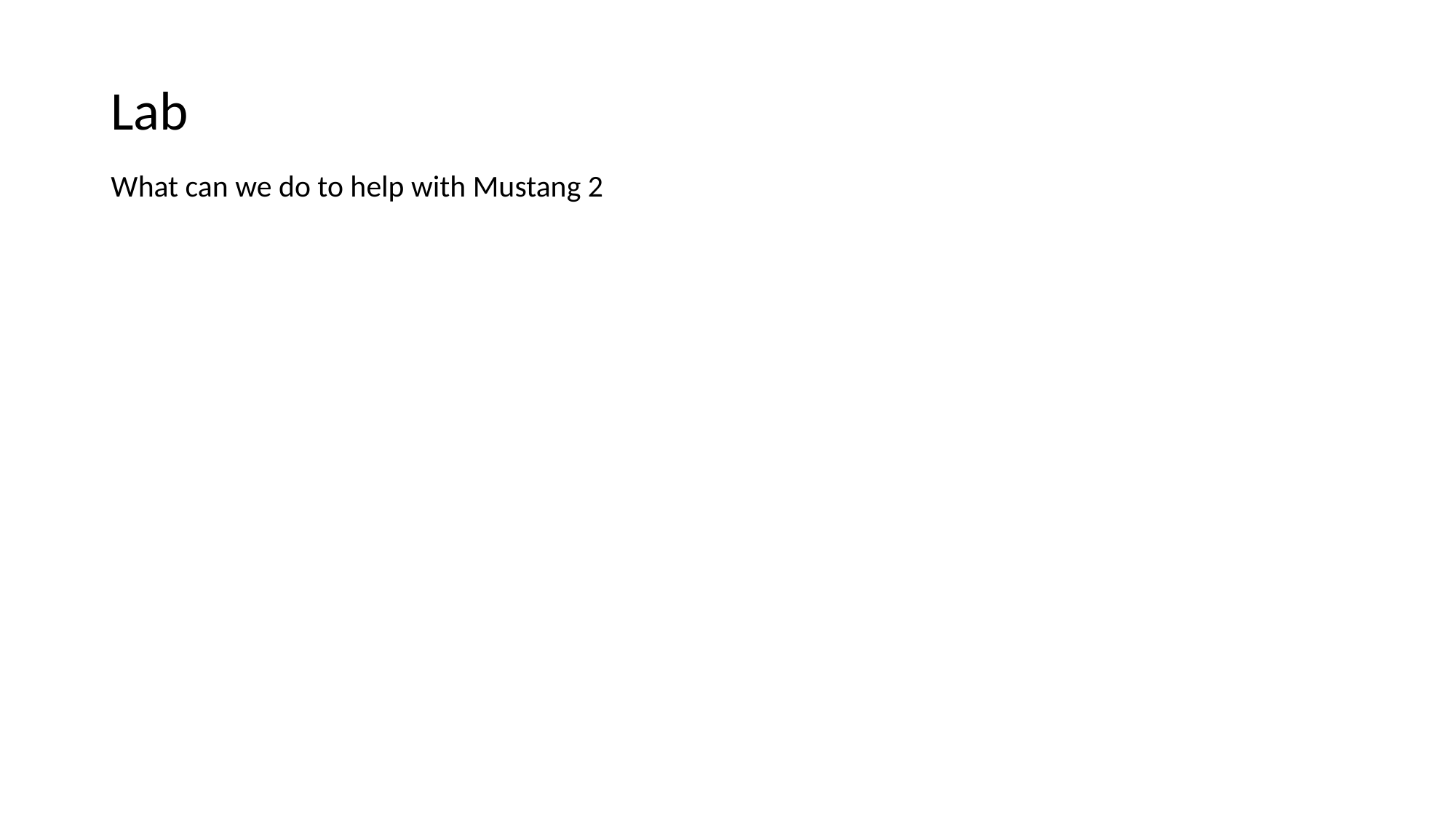

# Lab
What can we do to help with Mustang 2